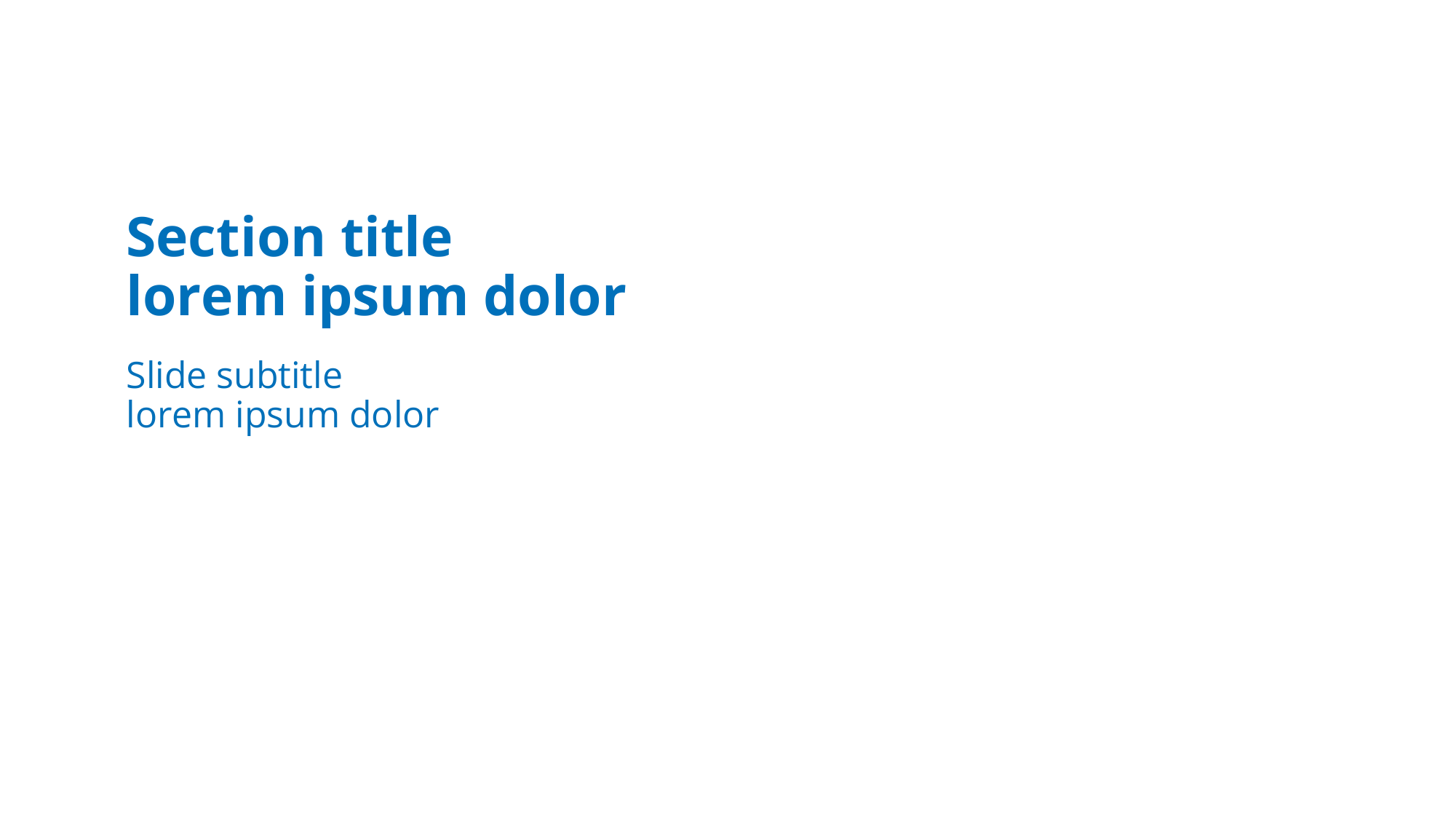

# Section title lorem ipsum dolor
Slide subtitle
lorem ipsum dolor